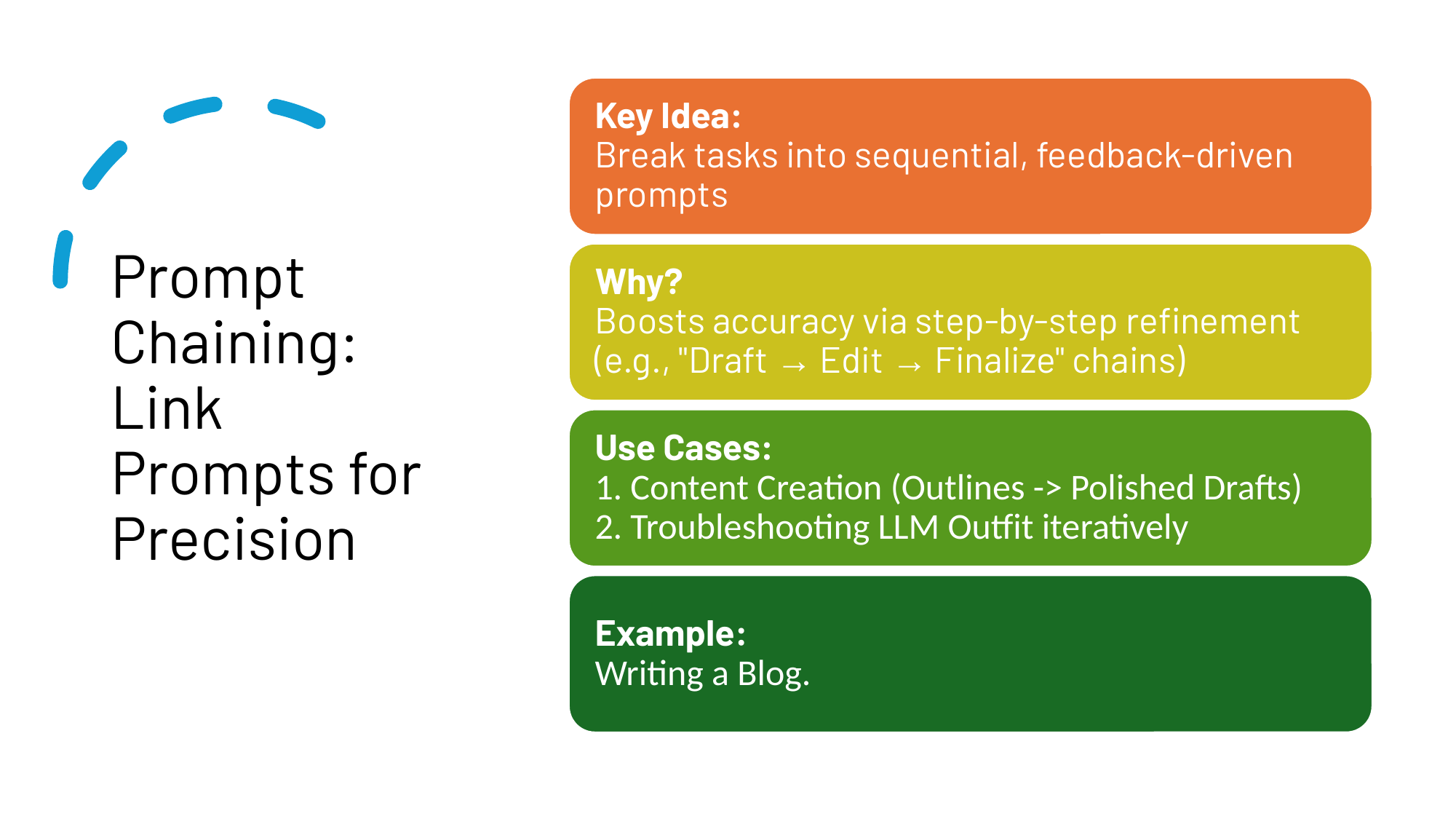

Key Idea:
Break tasks into sequential, feedback-driven prompts
Why?
Boosts accuracy via step-by-step refinement (e.g., "Draft → Edit → Finalize" chains)
Use Cases:
1. Content Creation (Outlines -> Polished Drafts)
2. Troubleshooting LLM Outfit iteratively
Example:
Writing a Blog.
# Prompt Chaining: Link Prompts for Precision